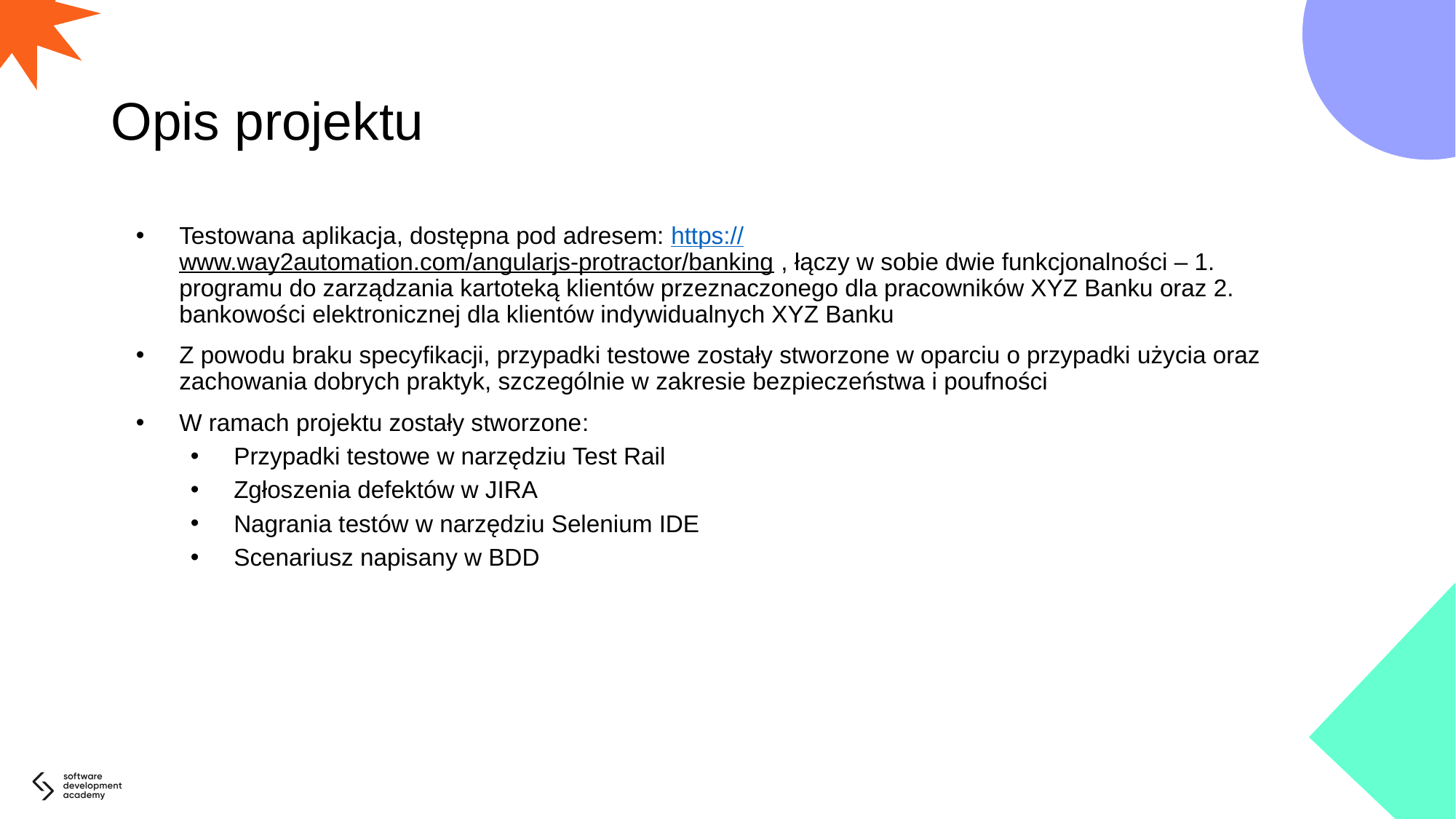

# Opis projektu
Testowana aplikacja, dostępna pod adresem: https://www.way2automation.com/angularjs-protractor/banking , łączy w sobie dwie funkcjonalności – 1. programu do zarządzania kartoteką klientów przeznaczonego dla pracowników XYZ Banku oraz 2. bankowości elektronicznej dla klientów indywidualnych XYZ Banku
Z powodu braku specyfikacji, przypadki testowe zostały stworzone w oparciu o przypadki użycia oraz zachowania dobrych praktyk, szczególnie w zakresie bezpieczeństwa i poufności
W ramach projektu zostały stworzone:
Przypadki testowe w narzędziu Test Rail
Zgłoszenia defektów w JIRA
Nagrania testów w narzędziu Selenium IDE
Scenariusz napisany w BDD